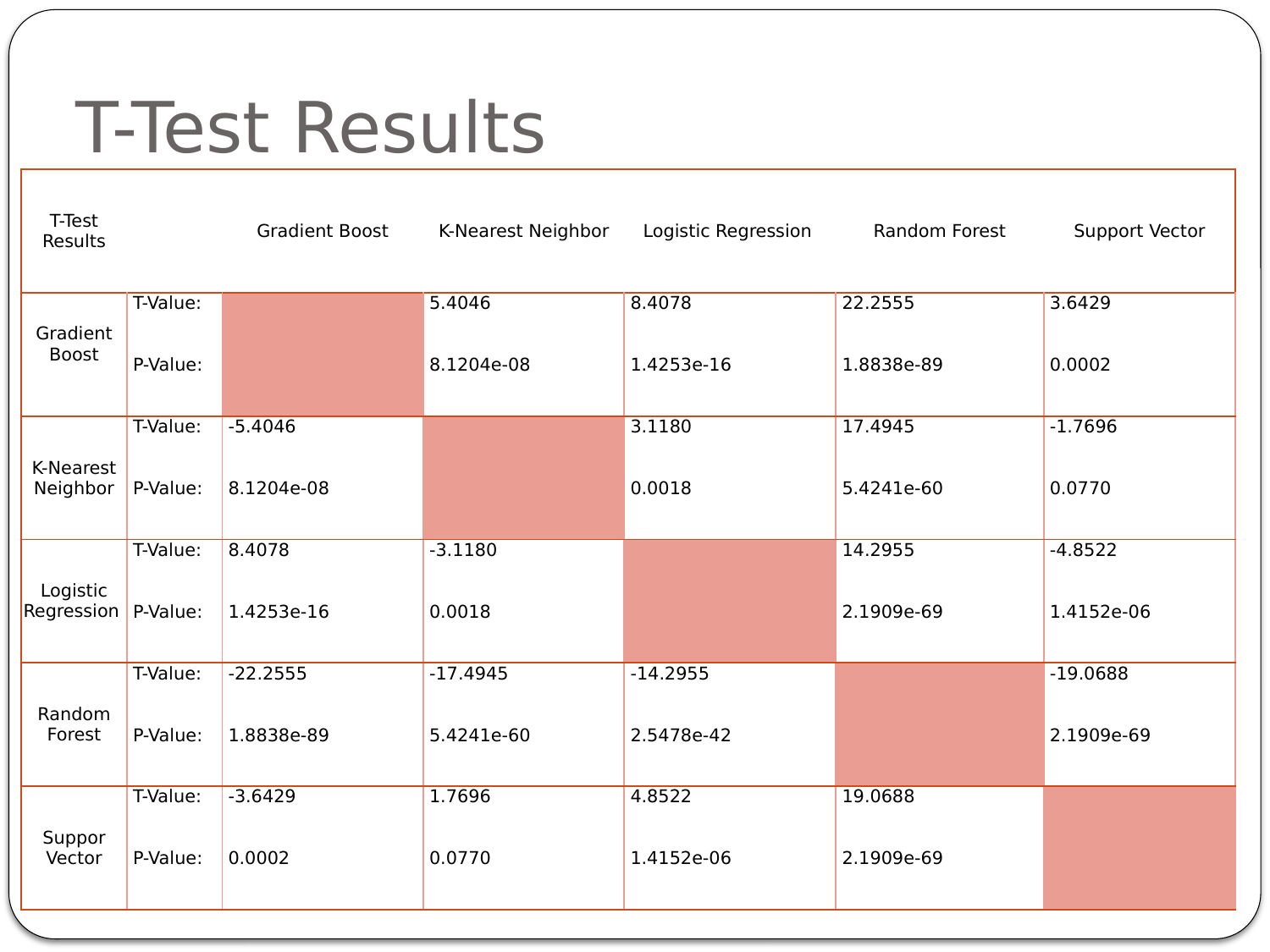

# T-Test Results
| T-Test Results |  | Gradient Boost | K-Nearest Neighbor | Logistic Regression | Random Forest | Support Vector |
| --- | --- | --- | --- | --- | --- | --- |
| Gradient Boost | T-Value: P-Value: |  | 5.4046 8.1204e-08 | 8.4078 1.4253e-16 | 22.2555 1.8838e-89 | 3.6429 0.0002 |
| K-Nearest Neighbor | T-Value: P-Value: | -5.4046 8.1204e-08 |  | 3.1180 0.0018 | 17.4945 5.4241e-60 | -1.7696 0.0770 |
| Logistic Regression | T-Value: P-Value: | 8.4078 1.4253e-16 | -3.1180 0.0018 |  | 14.2955 2.1909e-69 | -4.8522 1.4152e-06 |
| Random Forest | T-Value: P-Value: | -22.2555 1.8838e-89 | -17.4945 5.4241e-60 | -14.2955 2.5478e-42 |  | -19.0688 2.1909e-69 |
| Suppor Vector | T-Value: P-Value: | -3.6429 0.0002 | 1.7696 0.0770 | 4.8522 1.4152e-06 | 19.0688 2.1909e-69 |  |